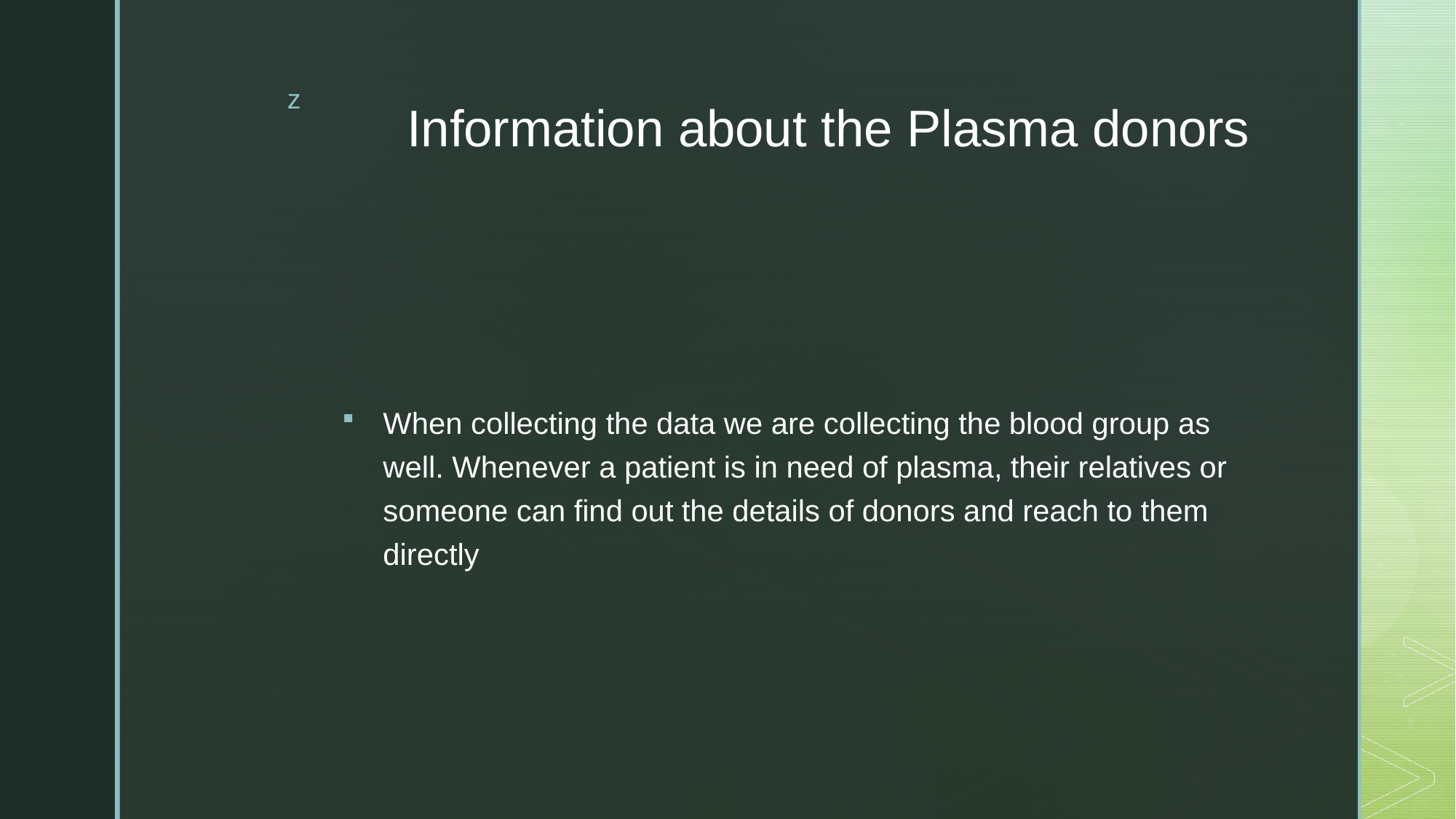

# Information about the Plasma donors
When collecting the data we are collecting the blood group as well. Whenever a patient is in need of plasma, their relatives or someone can find out the details of donors and reach to them directly